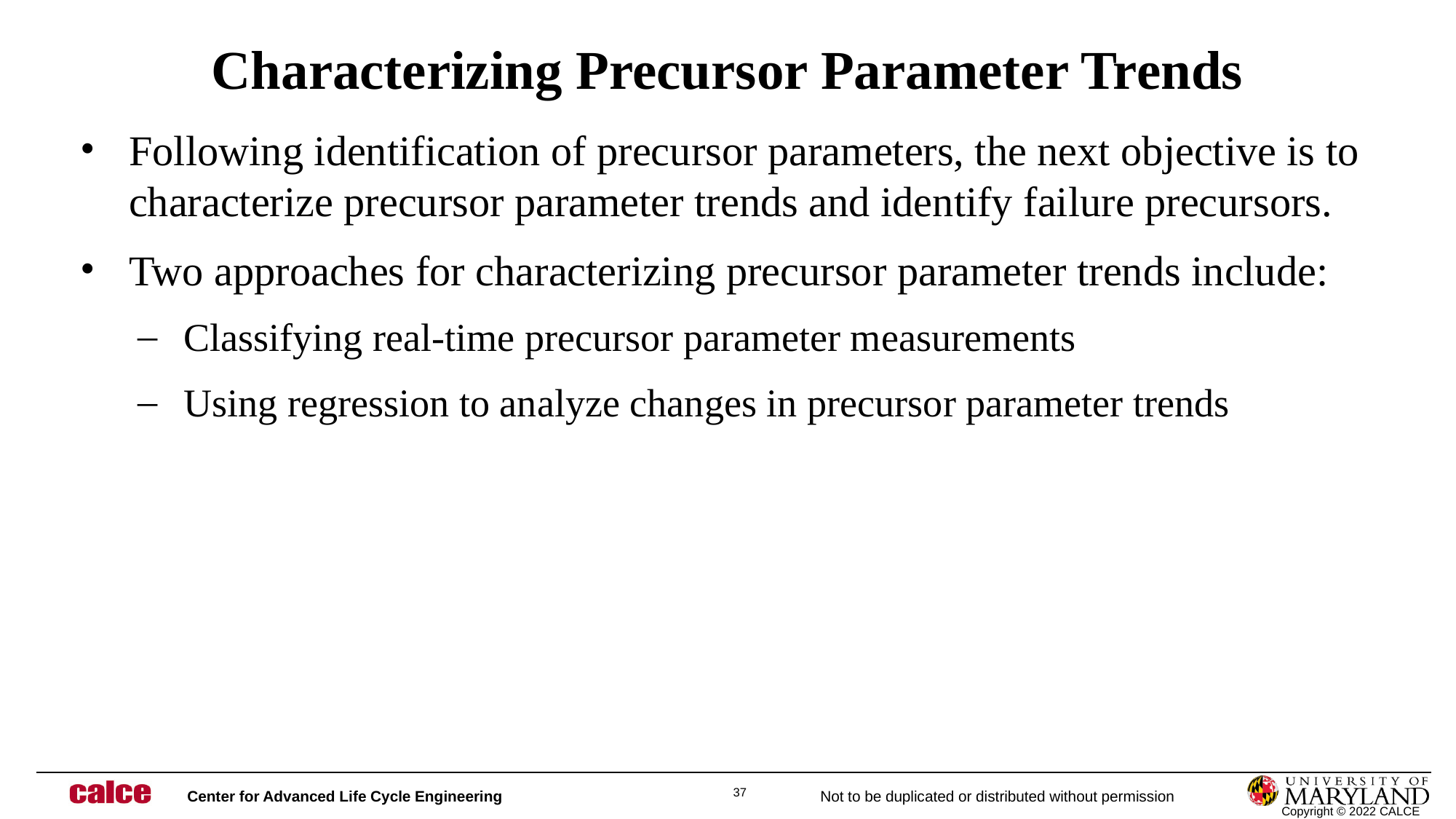

# Characterizing Precursor Parameter Trends
Following identification of precursor parameters, the next objective is to characterize precursor parameter trends and identify failure precursors.
Two approaches for characterizing precursor parameter trends include:
Classifying real-time precursor parameter measurements
Using regression to analyze changes in precursor parameter trends